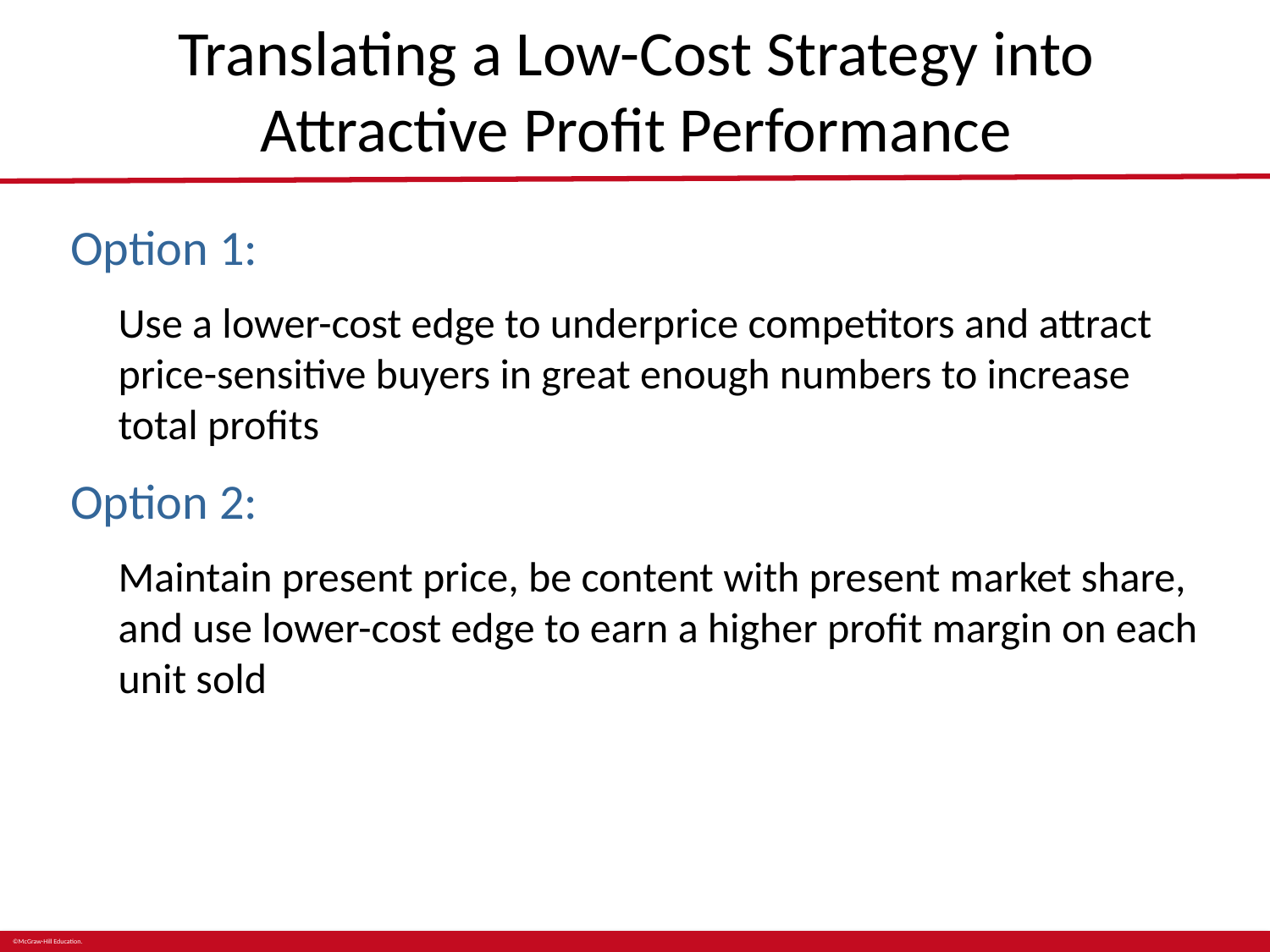

# Translating a Low-Cost Strategy into Attractive Profit Performance
Option 1:
Use a lower-cost edge to underprice competitors and attract price-sensitive buyers in great enough numbers to increase total profits
Option 2:
Maintain present price, be content with present market share, and use lower-cost edge to earn a higher profit margin on each unit sold